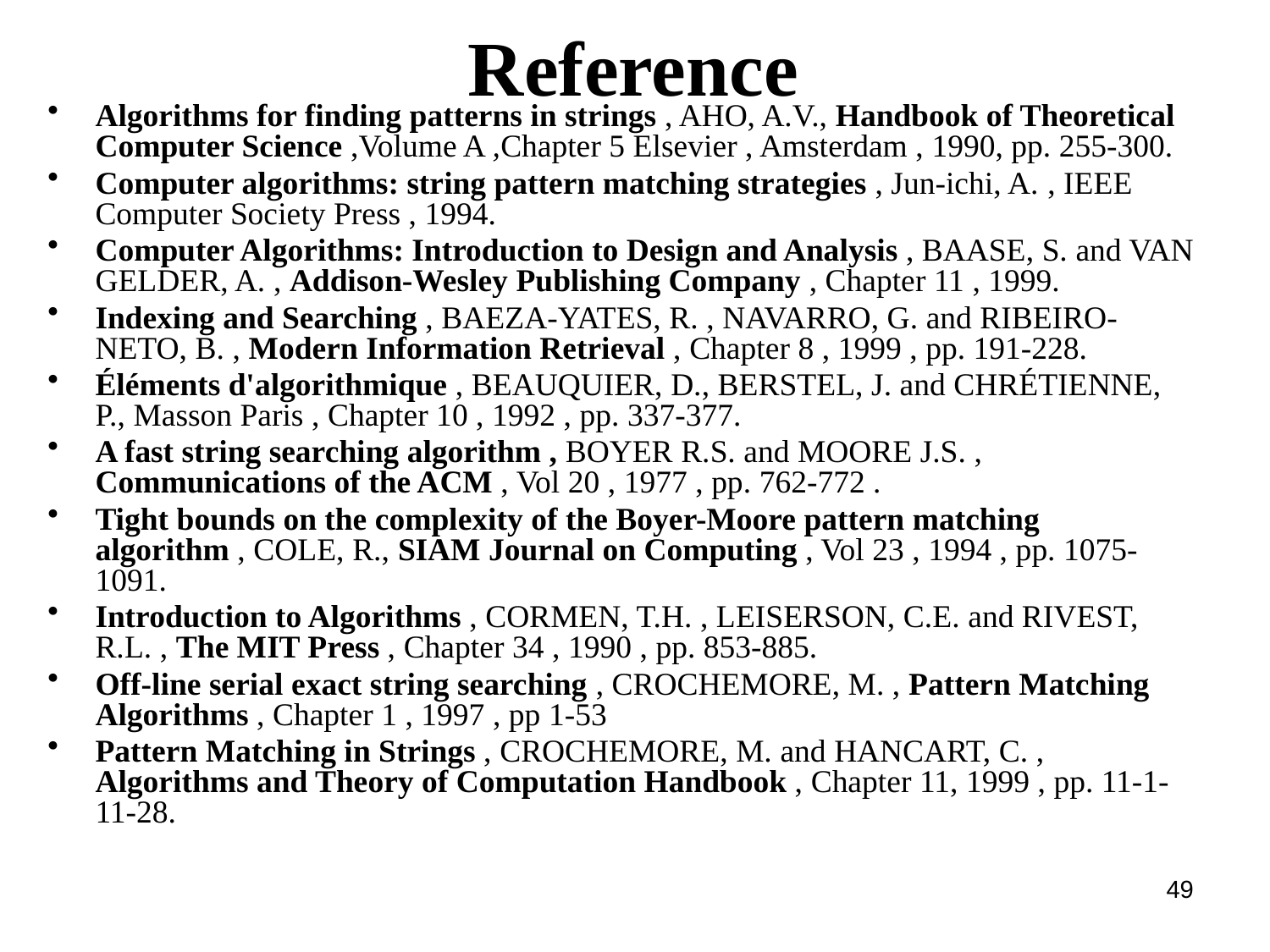

# Reference
Algorithms for finding patterns in strings , AHO, A.V., Handbook of Theoretical Computer Science ,Volume A ,Chapter 5 Elsevier , Amsterdam , 1990, pp. 255-300.
Computer algorithms: string pattern matching strategies , Jun-ichi, A. , IEEE Computer Society Press , 1994.
Computer Algorithms: Introduction to Design and Analysis , BAASE, S. and VAN GELDER, A. , Addison-Wesley Publishing Company , Chapter 11 , 1999.
Indexing and Searching , BAEZA-YATES, R. , NAVARRO, G. and RIBEIRO-NETO, B. , Modern Information Retrieval , Chapter 8 , 1999 , pp. 191-228.
Éléments d'algorithmique , BEAUQUIER, D., BERSTEL, J. and CHRÉTIENNE, P., Masson Paris , Chapter 10 , 1992 , pp. 337-377.
A fast string searching algorithm , BOYER R.S. and MOORE J.S. ,  Communications of the ACM , Vol 20 , 1977 , pp. 762-772 .
Tight bounds on the complexity of the Boyer-Moore pattern matching algorithm , COLE, R., SIAM Journal on Computing , Vol 23 , 1994 , pp. 1075-1091.
Introduction to Algorithms , CORMEN, T.H. , LEISERSON, C.E. and RIVEST, R.L. , The MIT Press , Chapter 34 , 1990 , pp. 853-885.
Off-line serial exact string searching , CROCHEMORE, M. , Pattern Matching Algorithms , Chapter 1 , 1997 , pp 1-53
Pattern Matching in Strings , CROCHEMORE, M. and HANCART, C. , Algorithms and Theory of Computation Handbook , Chapter 11, 1999 , pp. 11-1-11-28.
49